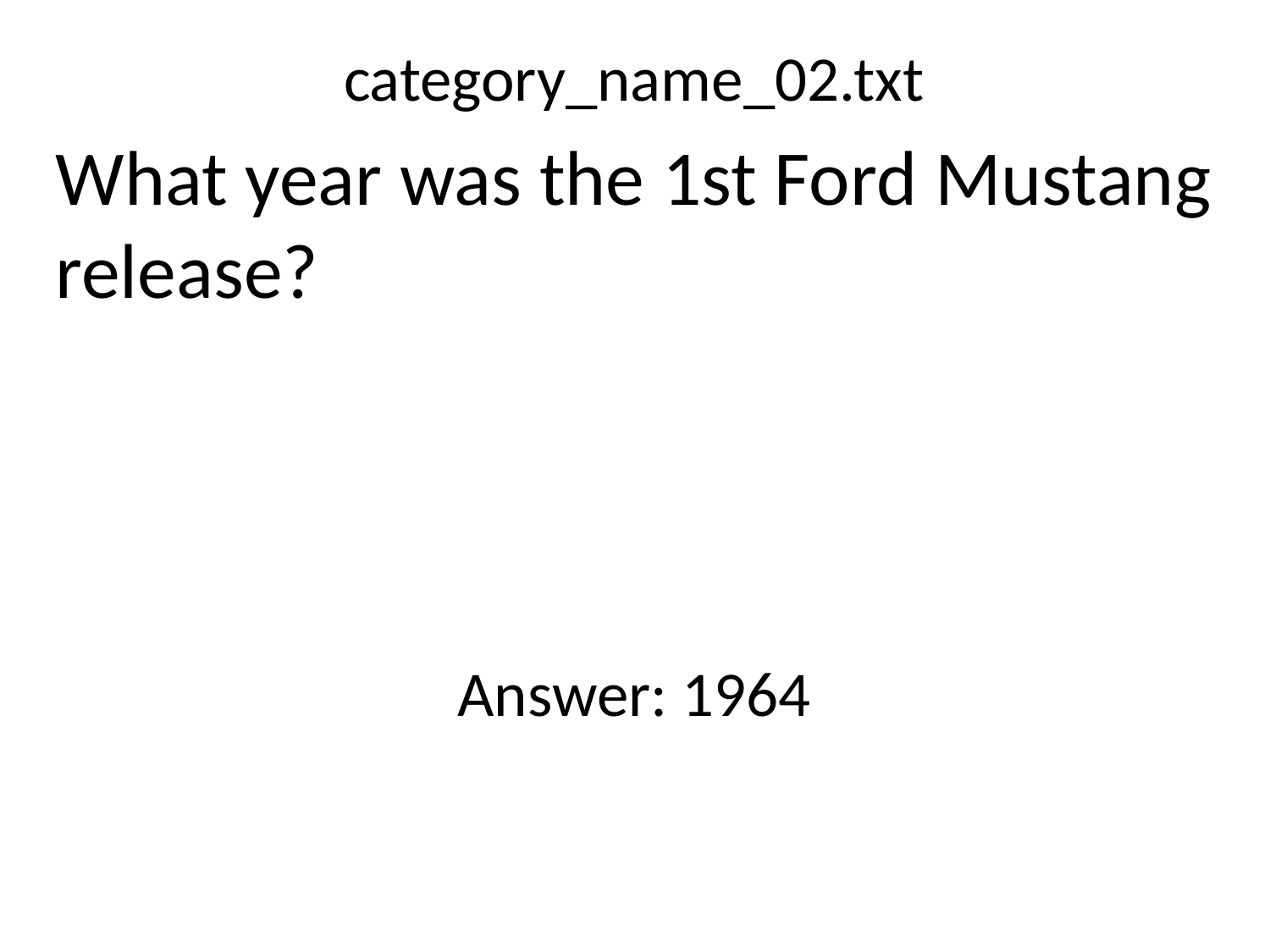

category_name_02.txt
What year was the 1st Ford Mustang release?
Answer: 1964